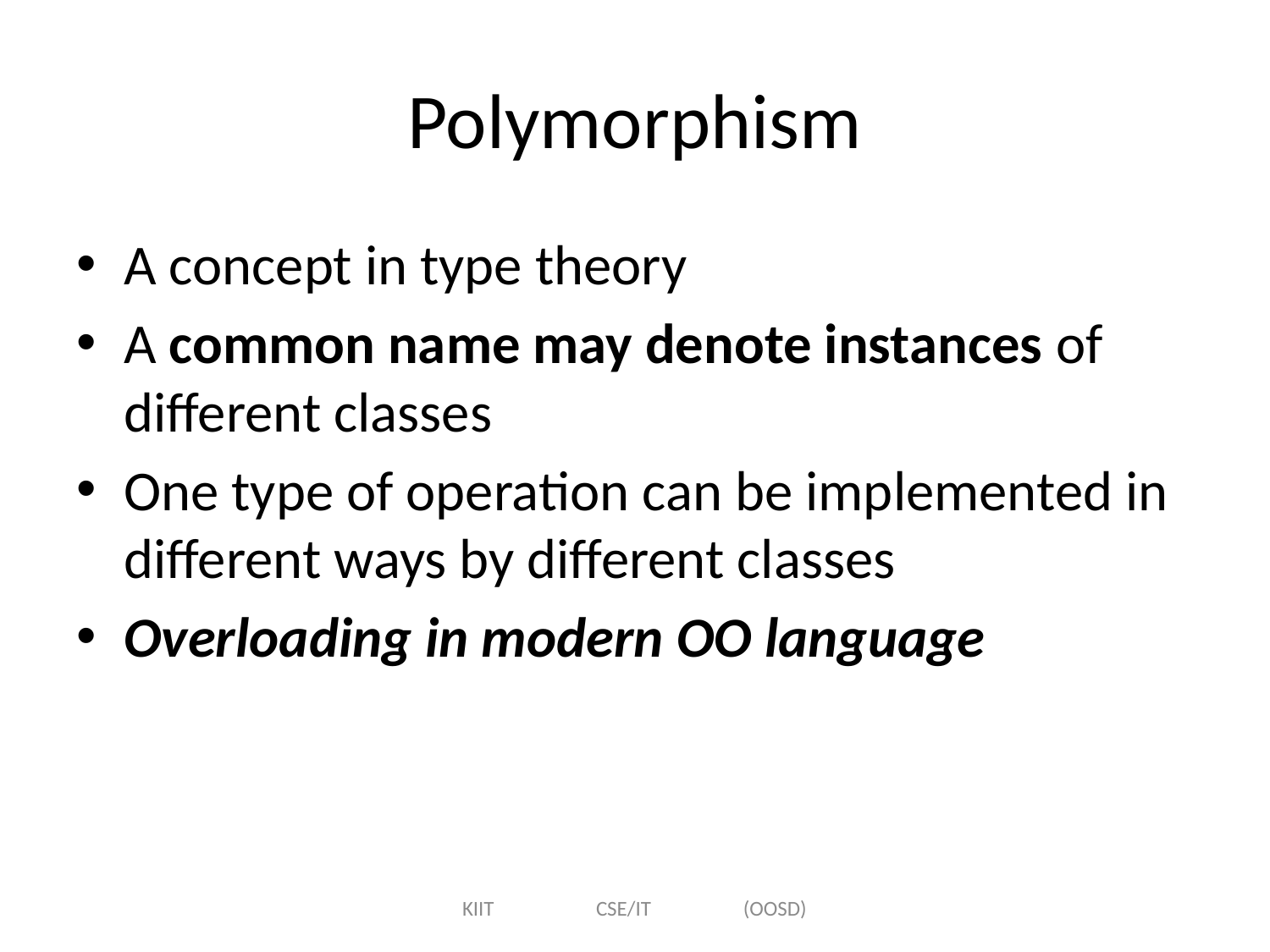

# Polymorphism
A concept in type theory
A common name may denote instances of different classes
One type of operation can be implemented in different ways by different classes
Overloading in modern OO language
KIIT                     CSE/IT                   (OOSD)
29